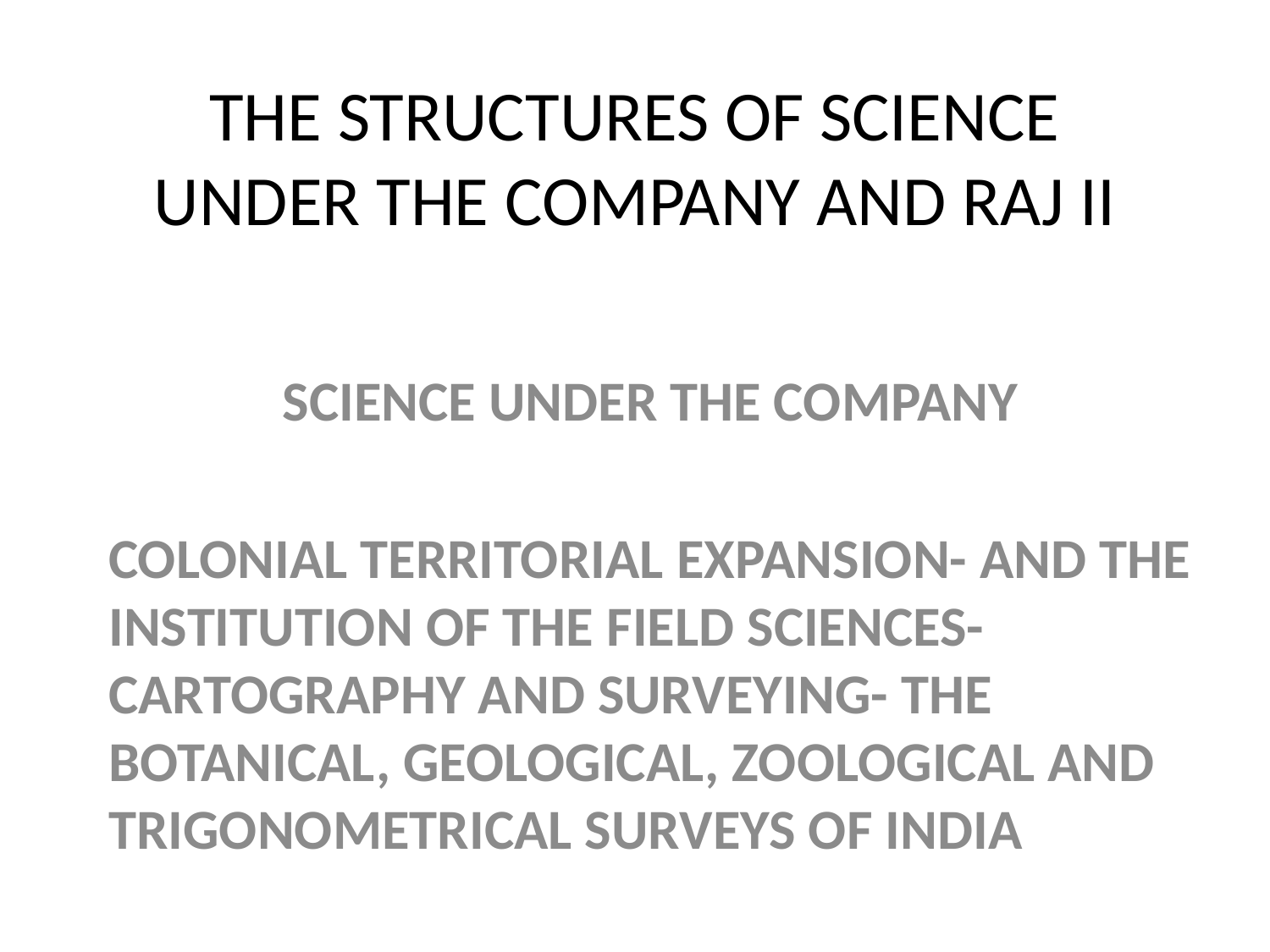

# THE STRUCTURES OF SCIENCE UNDER THE COMPANY AND RAJ II
SCIENCE UNDER THE COMPANY

COLONIAL TERRITORIAL EXPANSION- AND THE INSTITUTION OF THE FIELD SCIENCES- CARTOGRAPHY AND SURVEYING- THE BOTANICAL, GEOLOGICAL, ZOOLOGICAL AND TRIGONOMETRICAL SURVEYS OF INDIA